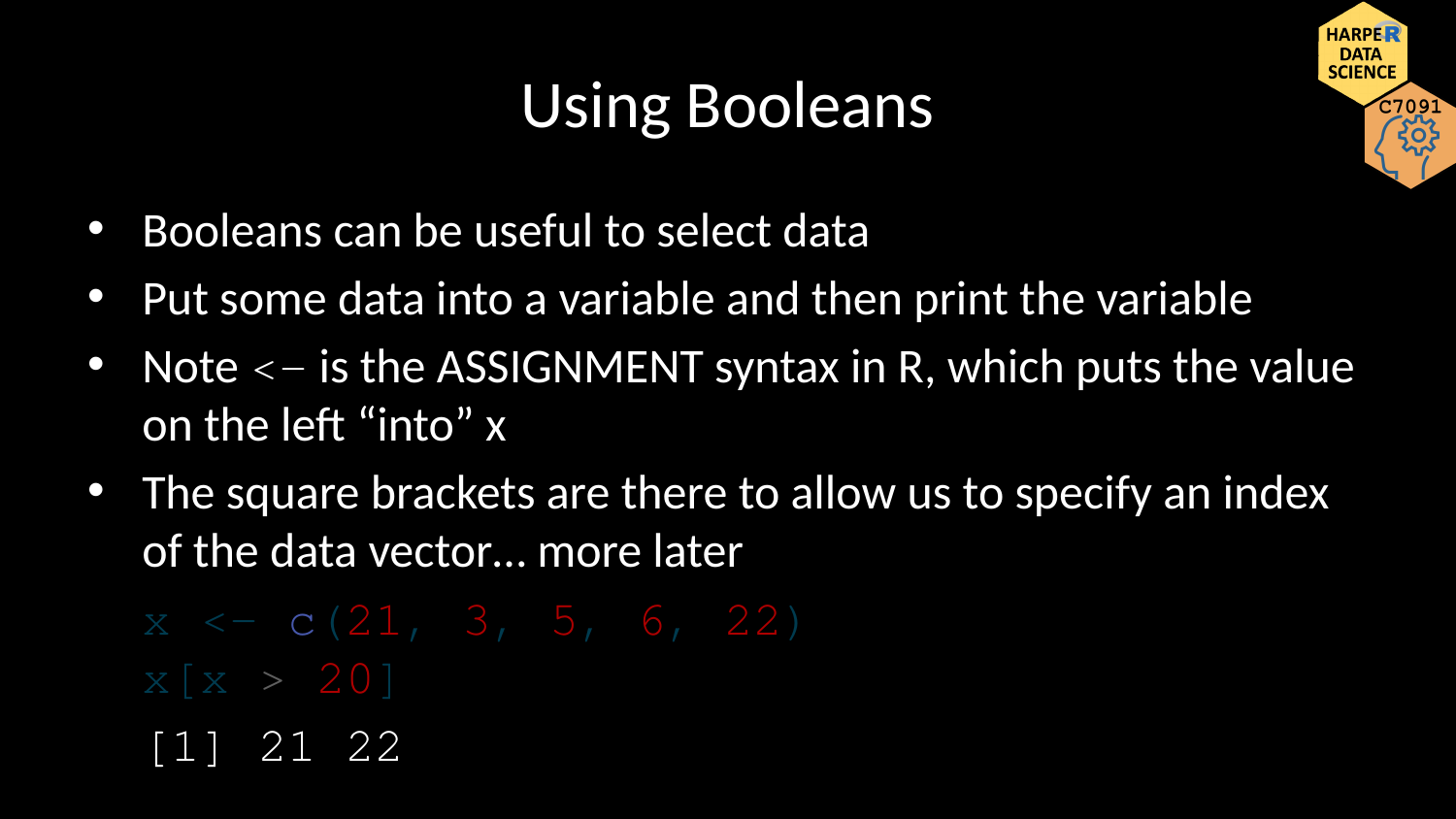

# Using Booleans
Booleans can be useful to select data
Put some data into a variable and then print the variable
Note <- is the ASSIGNMENT syntax in R, which puts the value on the left “into” x
The square brackets are there to allow us to specify an index of the data vector… more later
x <- c(21, 3, 5, 6, 22)
x[x > 20]
[1] 21 22